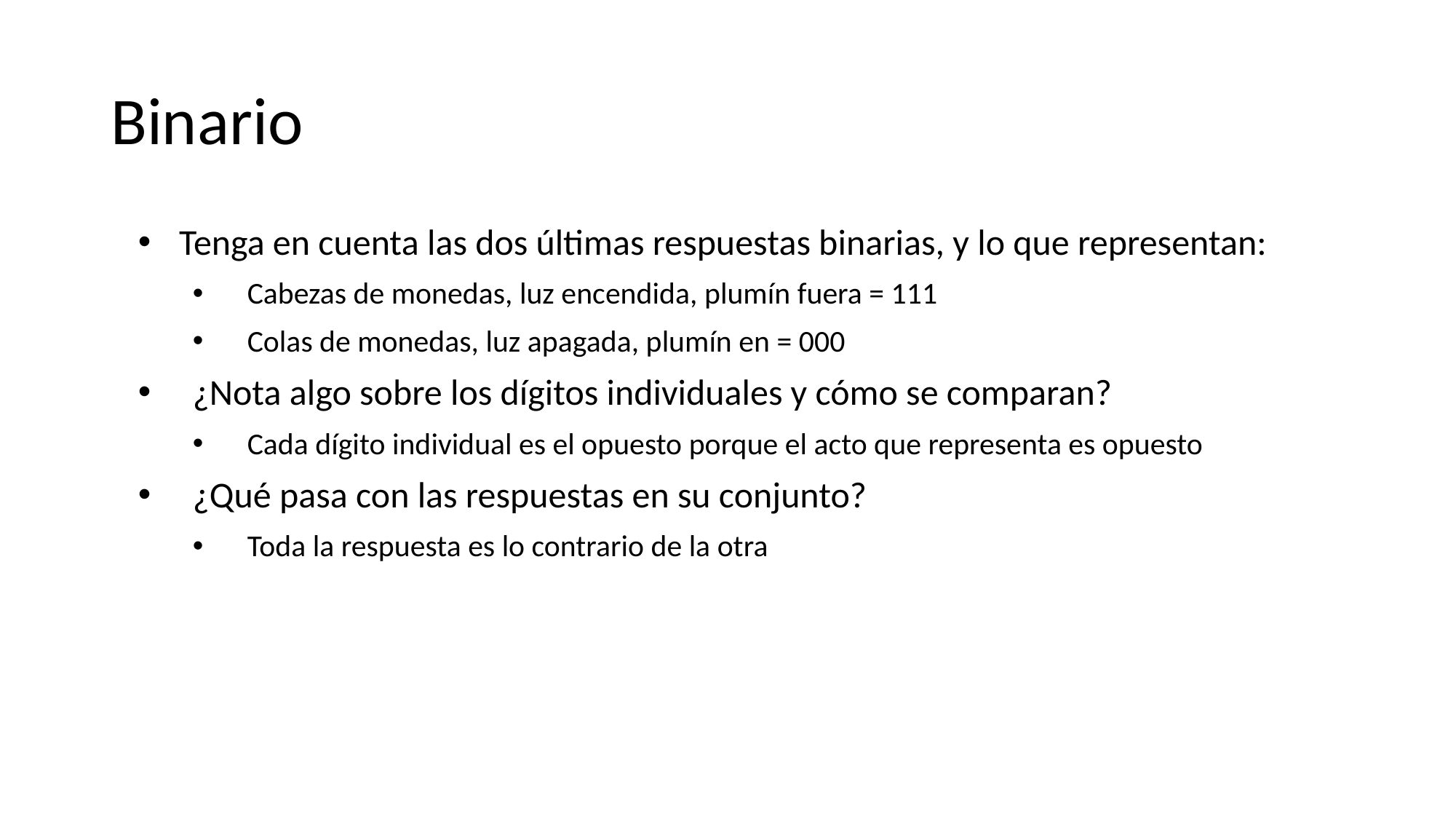

# Binario
Tenga en cuenta las dos últimas respuestas binarias, y lo que representan:
Cabezas de monedas, luz encendida, plumín fuera = 111
Colas de monedas, luz apagada, plumín en = 000
¿Nota algo sobre los dígitos individuales y cómo se comparan?
Cada dígito individual es el opuesto porque el acto que representa es opuesto
¿Qué pasa con las respuestas en su conjunto?
Toda la respuesta es lo contrario de la otra